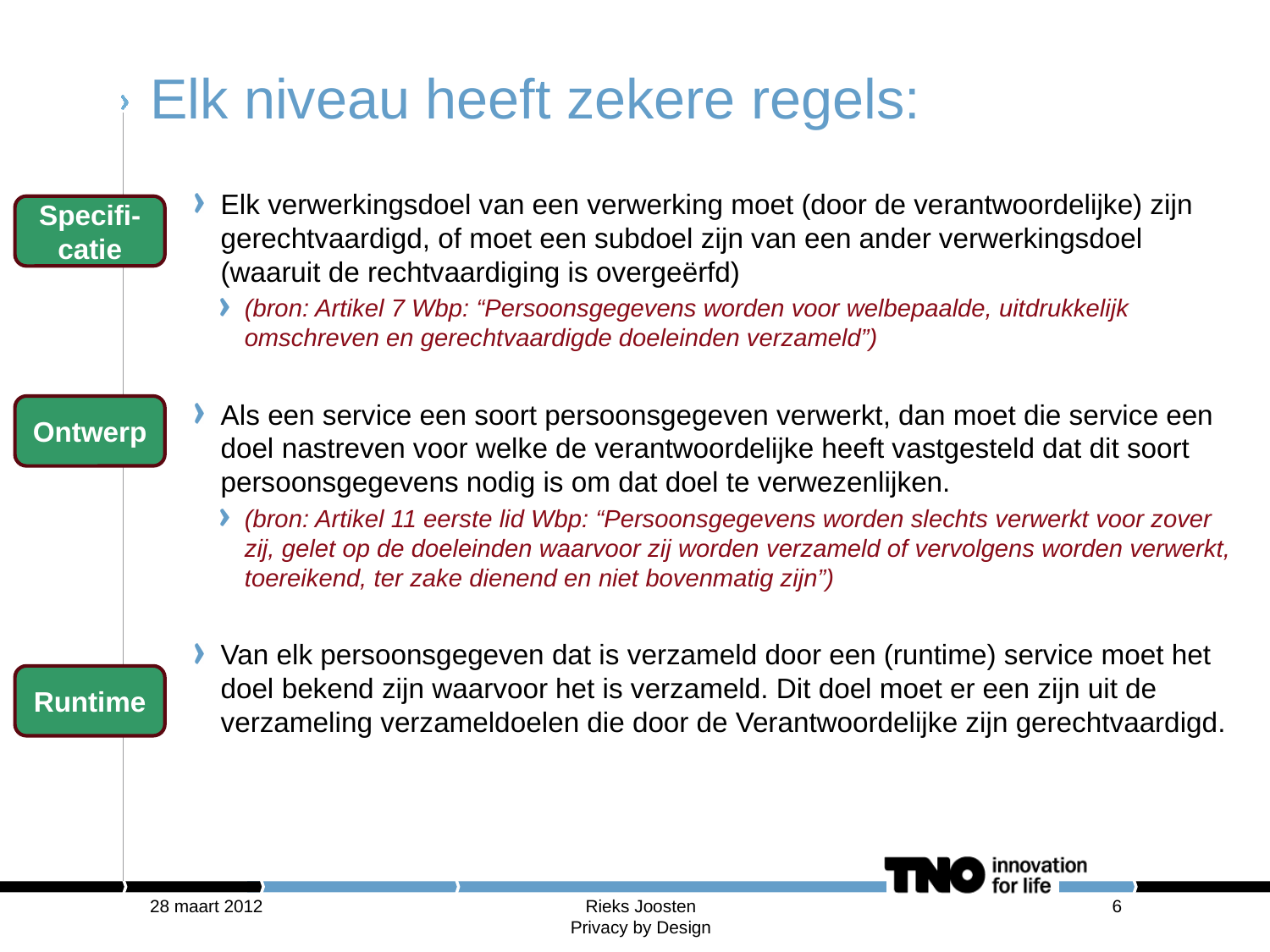

# Elk niveau heeft zekere regels:
Elk verwerkingsdoel van een verwerking moet (door de verantwoordelijke) zijn gerechtvaardigd, of moet een subdoel zijn van een ander verwerkingsdoel (waaruit de rechtvaardiging is overgeërfd)
(bron: Artikel 7 Wbp: “Persoonsgegevens worden voor welbepaalde, uitdrukkelijk omschreven en gerechtvaardigde doeleinden verzameld”)

Als een service een soort persoonsgegeven verwerkt, dan moet die service een doel nastreven voor welke de verantwoordelijke heeft vastgesteld dat dit soort persoonsgegevens nodig is om dat doel te verwezenlijken.
(bron: Artikel 11 eerste lid Wbp: “Persoonsgegevens worden slechts verwerkt voor zover zij, gelet op de doeleinden waarvoor zij worden verzameld of vervolgens worden verwerkt, toereikend, ter zake dienend en niet bovenmatig zijn”)

Van elk persoonsgegeven dat is verzameld door een (runtime) service moet het doel bekend zijn waarvoor het is verzameld. Dit doel moet er een zijn uit de verzameling verzameldoelen die door de Verantwoordelijke zijn gerechtvaardigd.
Specifi-catie
Ontwerp
Runtime
28 maart 2012
Rieks Joosten
Privacy by Design
6